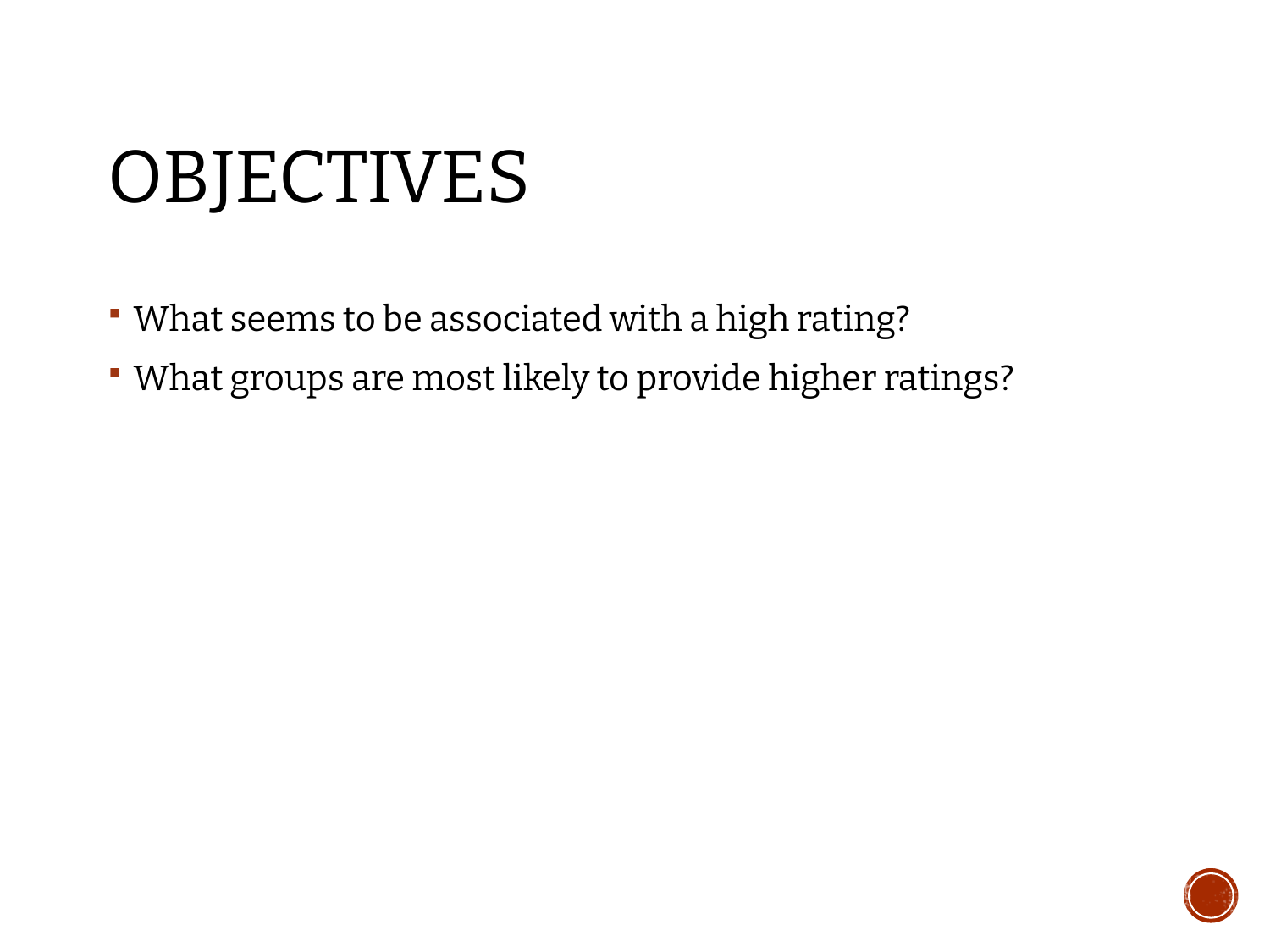

# Objectives
What seems to be associated with a high rating?
What groups are most likely to provide higher ratings?